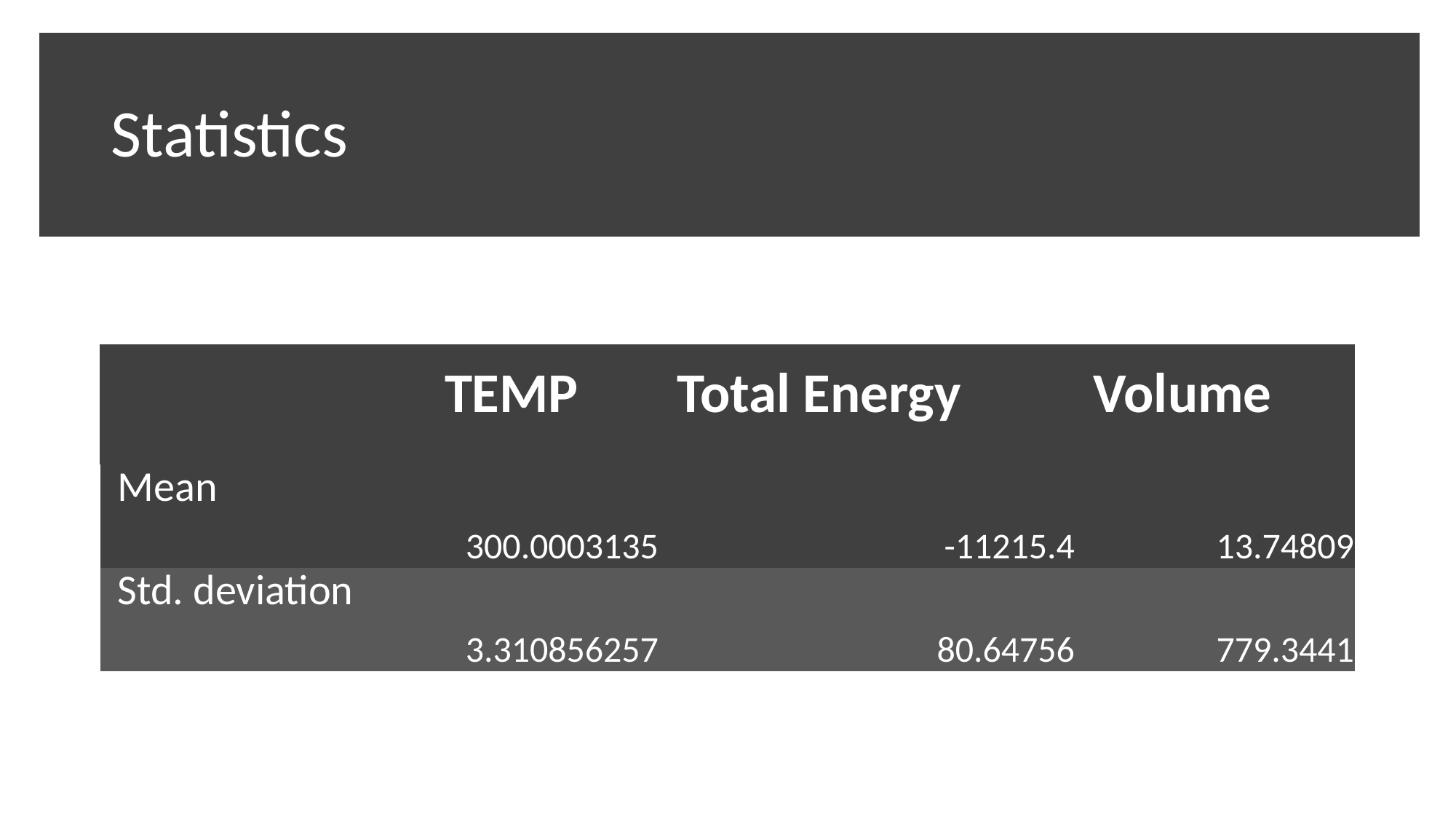

# Statistics
|  | TEMP | Total Energy | Volume |
| --- | --- | --- | --- |
| Mean | 300.0003135 | -11215.4 | 13.74809 |
| Std. deviation | 3.310856257 | 80.64756 | 779.3441 |